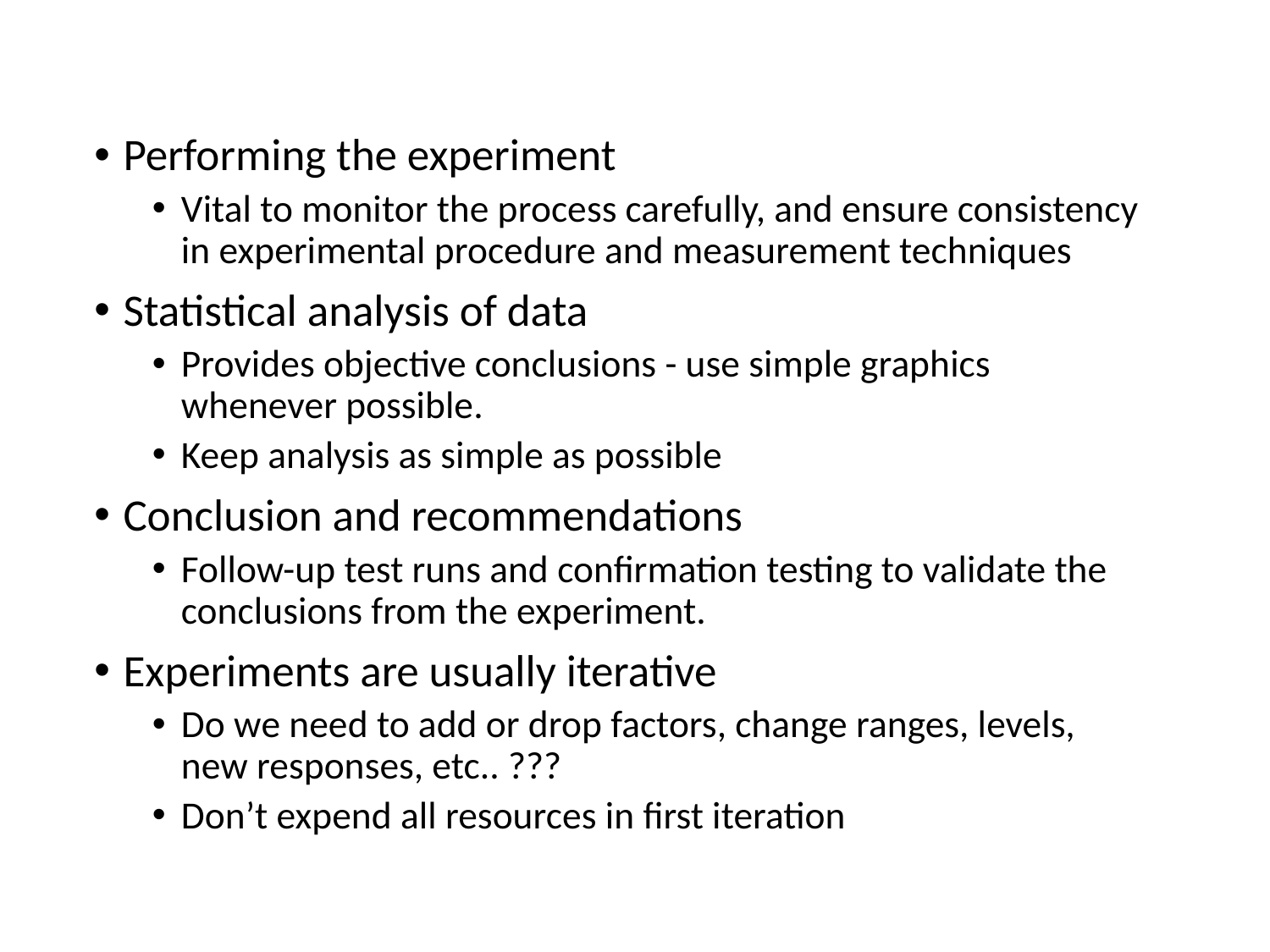

Performing the experiment
Vital to monitor the process carefully, and ensure consistency in experimental procedure and measurement techniques
Statistical analysis of data
Provides objective conclusions - use simple graphics whenever possible.
Keep analysis as simple as possible
Conclusion and recommendations
Follow-up test runs and confirmation testing to validate the conclusions from the experiment.
Experiments are usually iterative
Do we need to add or drop factors, change ranges, levels, new responses, etc.. ???
Don’t expend all resources in first iteration